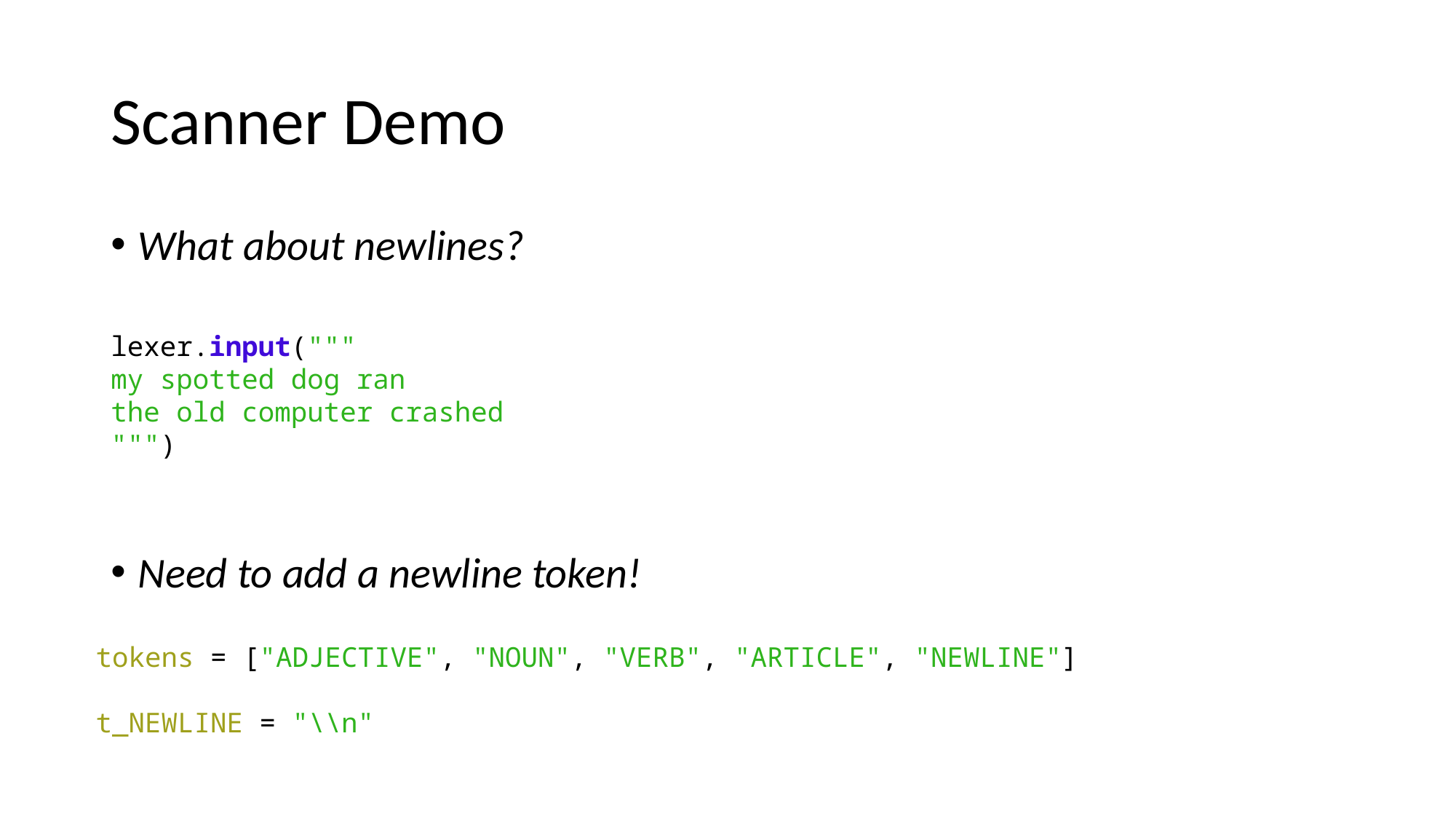

# Scanner Demo
What about newlines?
lexer.input("""
my spotted dog ran
the old computer crashed
""")

Need to add a newline token!
tokens = ["ADJECTIVE", "NOUN", "VERB", "ARTICLE", "NEWLINE"]

t_NEWLINE = "\\n"